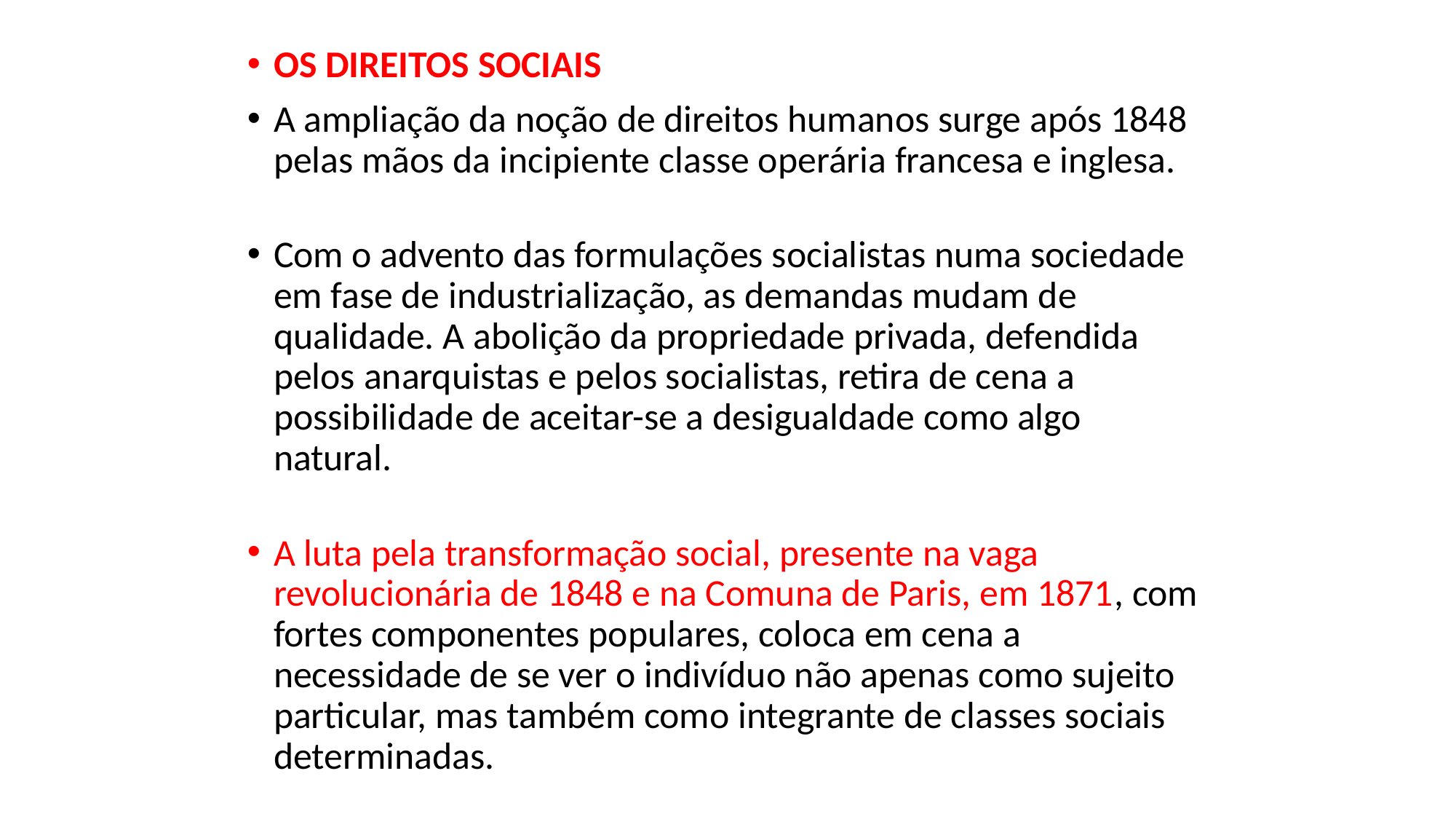

OS DIREITOS SOCIAIS
A ampliação da noção de direitos humanos surge após 1848 pelas mãos da incipiente classe operária francesa e inglesa.
Com o advento das formulações socialistas numa sociedade em fase de industrialização, as demandas mudam de qualidade. A abolição da propriedade privada, defendida pelos anarquistas e pelos socialistas, retira de cena a possibilidade de aceitar-se a desigualdade como algo natural.
A luta pela transformação social, presente na vaga revolucionária de 1848 e na Comuna de Paris, em 1871, com fortes componentes populares, coloca em cena a necessidade de se ver o indivíduo não apenas como sujeito particular, mas também como integrante de classes sociais determinadas.